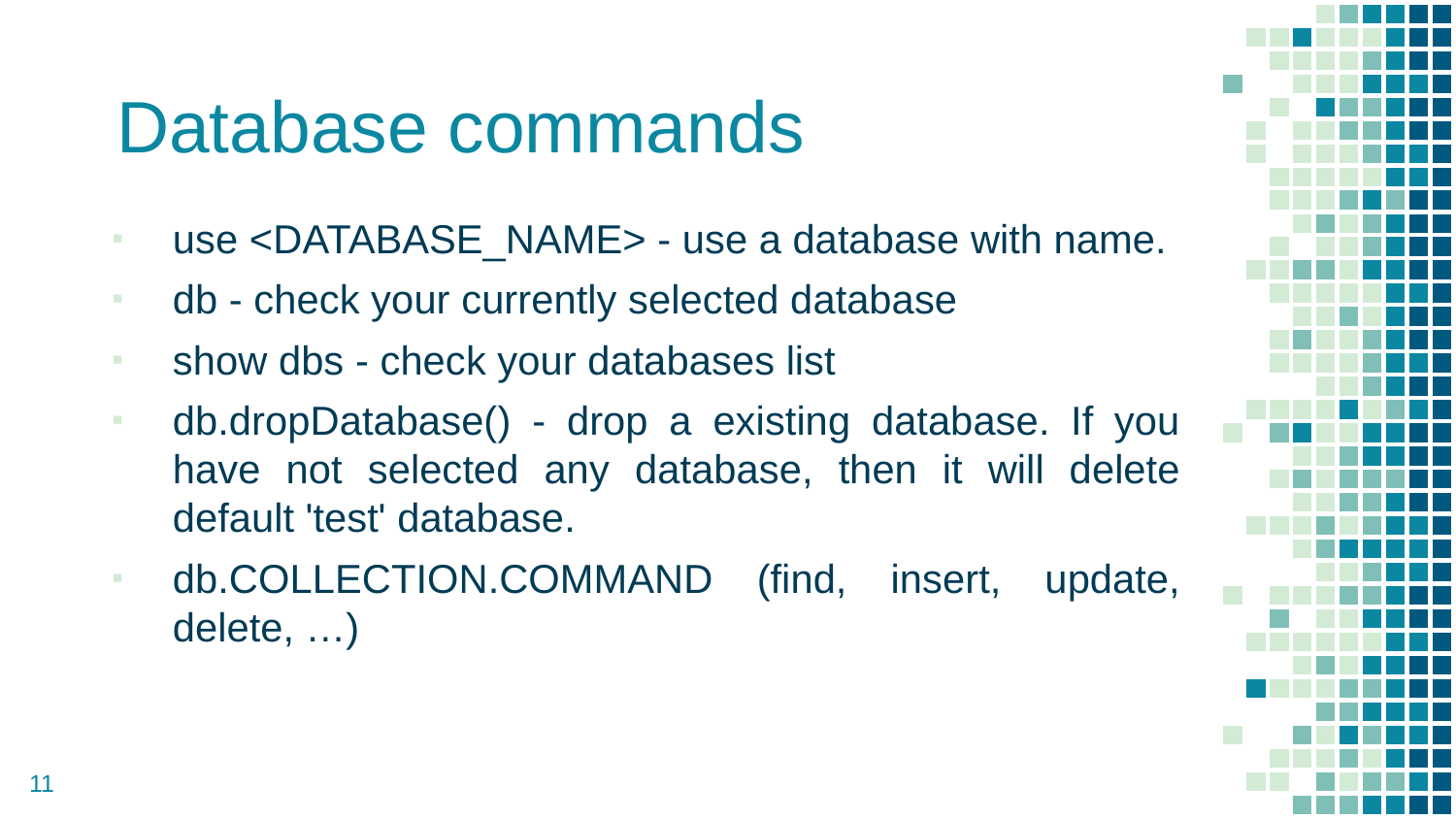

Database commands
use <DATABASE_NAME> - use a database with name.
db - check your currently selected database
show dbs - check your databases list
db.dropDatabase() - drop a existing database. If you have not selected any database, then it will delete default 'test' database.
db.COLLECTION.COMMAND (find, insert, update, delete, …)

11